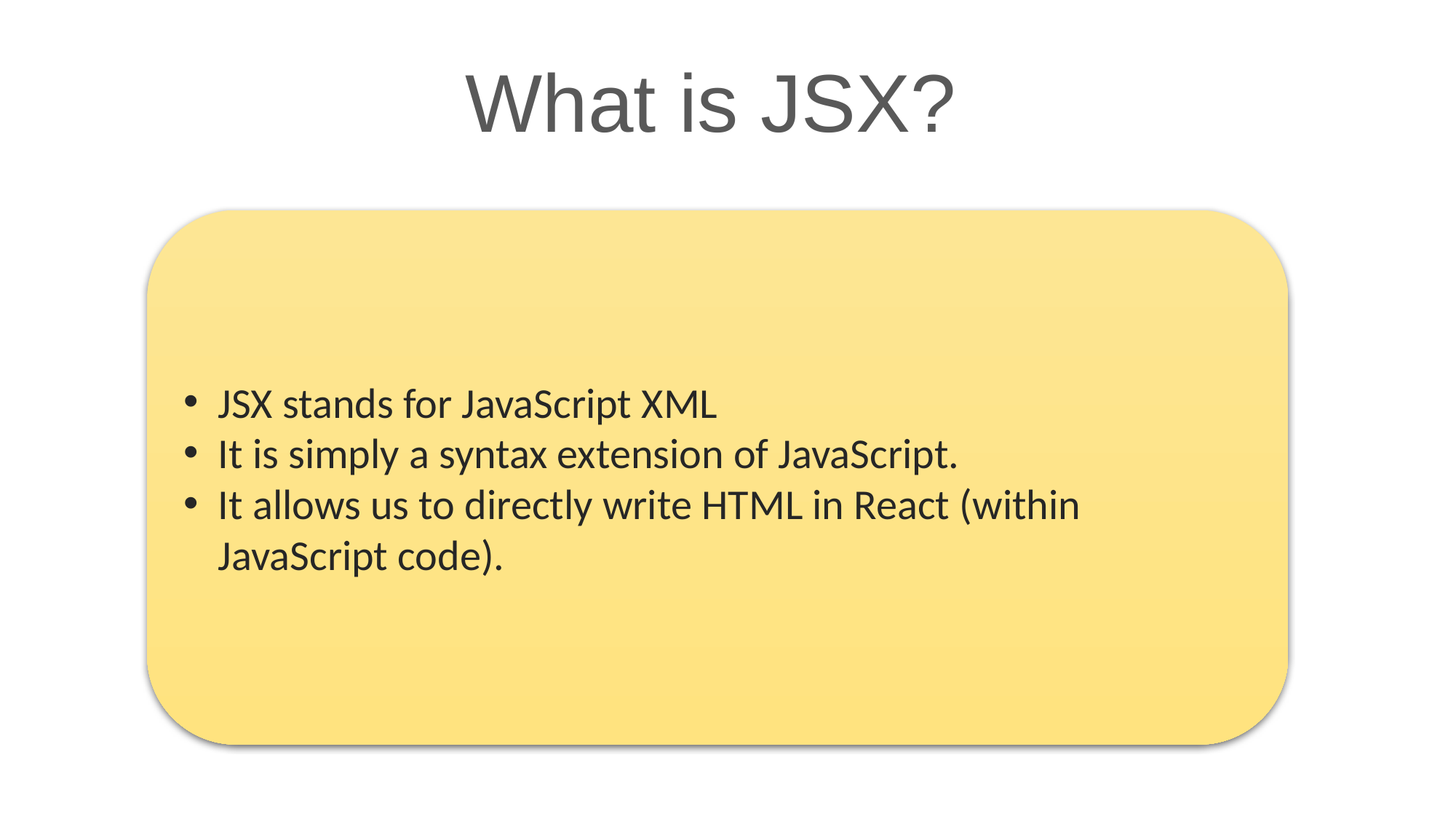

What is JSX?
JSX stands for JavaScript XML
It is simply a syntax extension of JavaScript.
It allows us to directly write HTML in React (within JavaScript code).